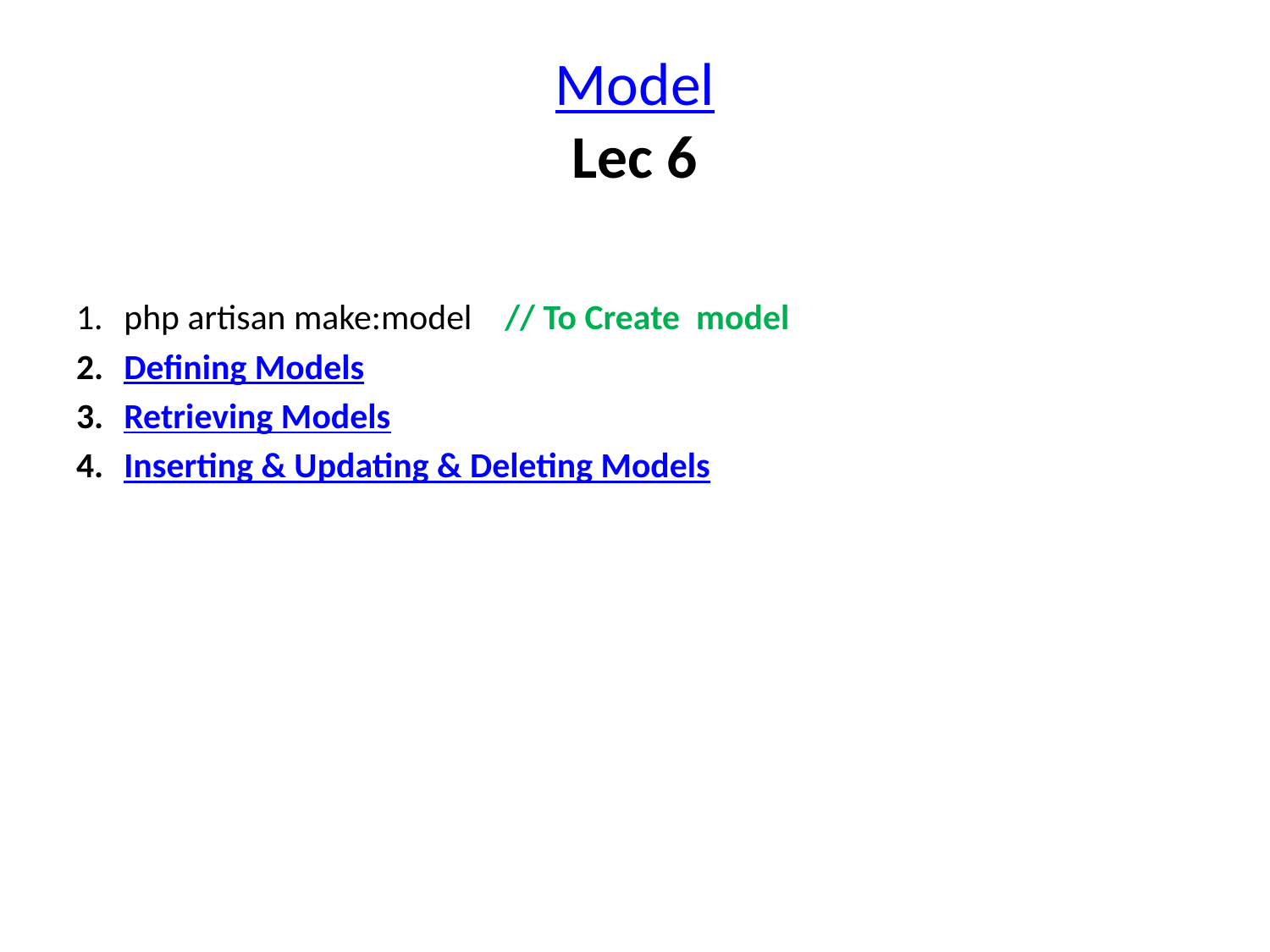

# Model Lec 6

php artisan make:model 	// To Create  model
Defining Models
Retrieving Models
Inserting & Updating & Deleting Models